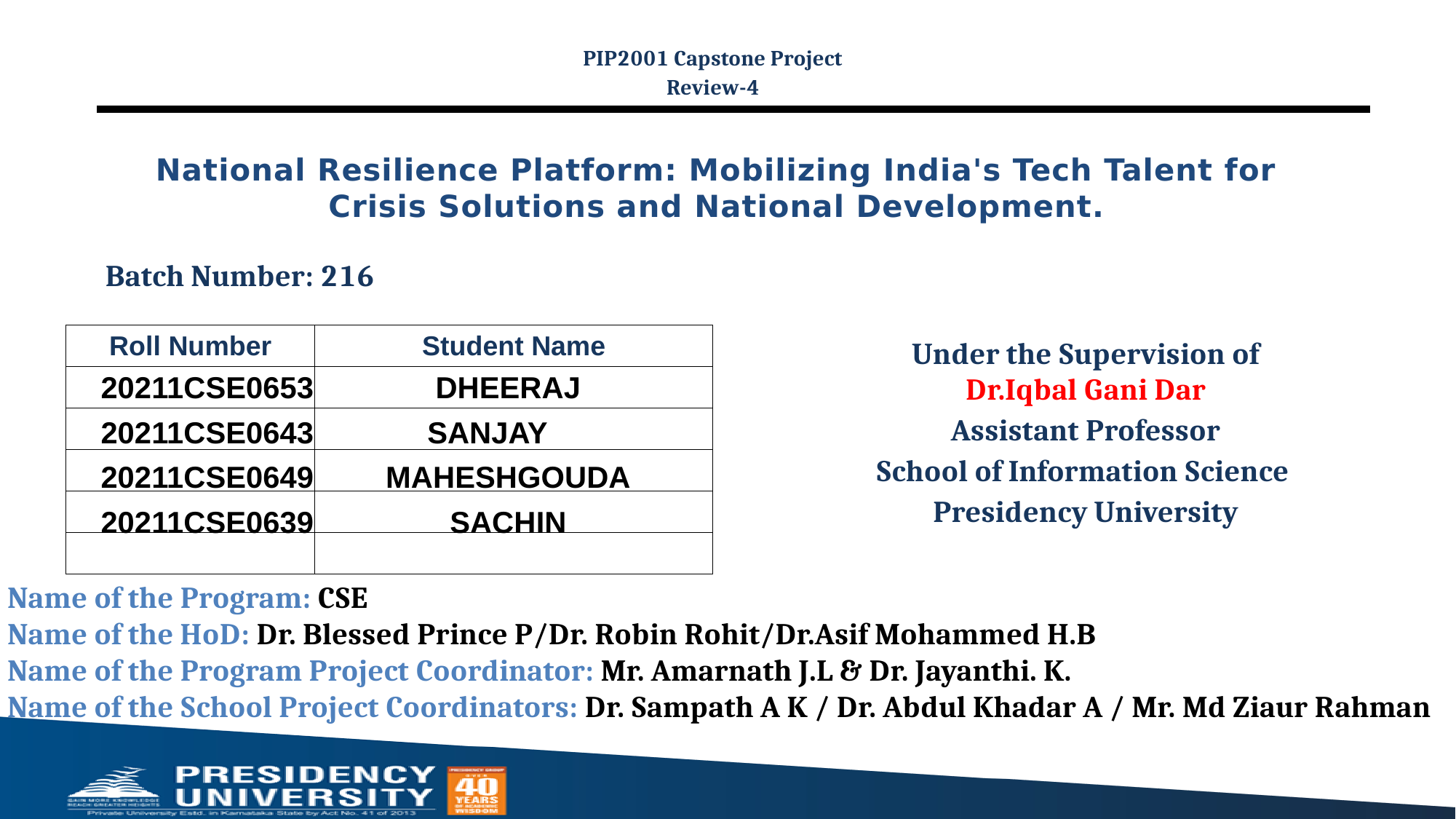

PIP2001 Capstone Project
Review-4
# National Resilience Platform: Mobilizing India's Tech Talent for Crisis Solutions and National Development.
Batch Number: 216

|  |  |
| --- | --- |
| 20211CSE0653 | DHEERAJ |
| 20211CSE0643 | SANJAY |
| 20211CSE0649 | MAHESHGOUDA |
| 20211CSE0639 | SACHIN |
| Roll Number | Student Name |
| --- | --- |
|  |  |
|  |  |
|  |  |
|  |  |
|  |  |
Under the Supervision of
Dr.Iqbal Gani Dar
Assistant Professor
School of Information Science
Presidency University

Name of the Program: CSE
Name of the HoD: Dr. Blessed Prince P/Dr. Robin Rohit/Dr.Asif Mohammed H.B
Name of the Program Project Coordinator: Mr. Amarnath J.L & Dr. Jayanthi. K.
Name of the School Project Coordinators: Dr. Sampath A K / Dr. Abdul Khadar A / Mr. Md Ziaur Rahman